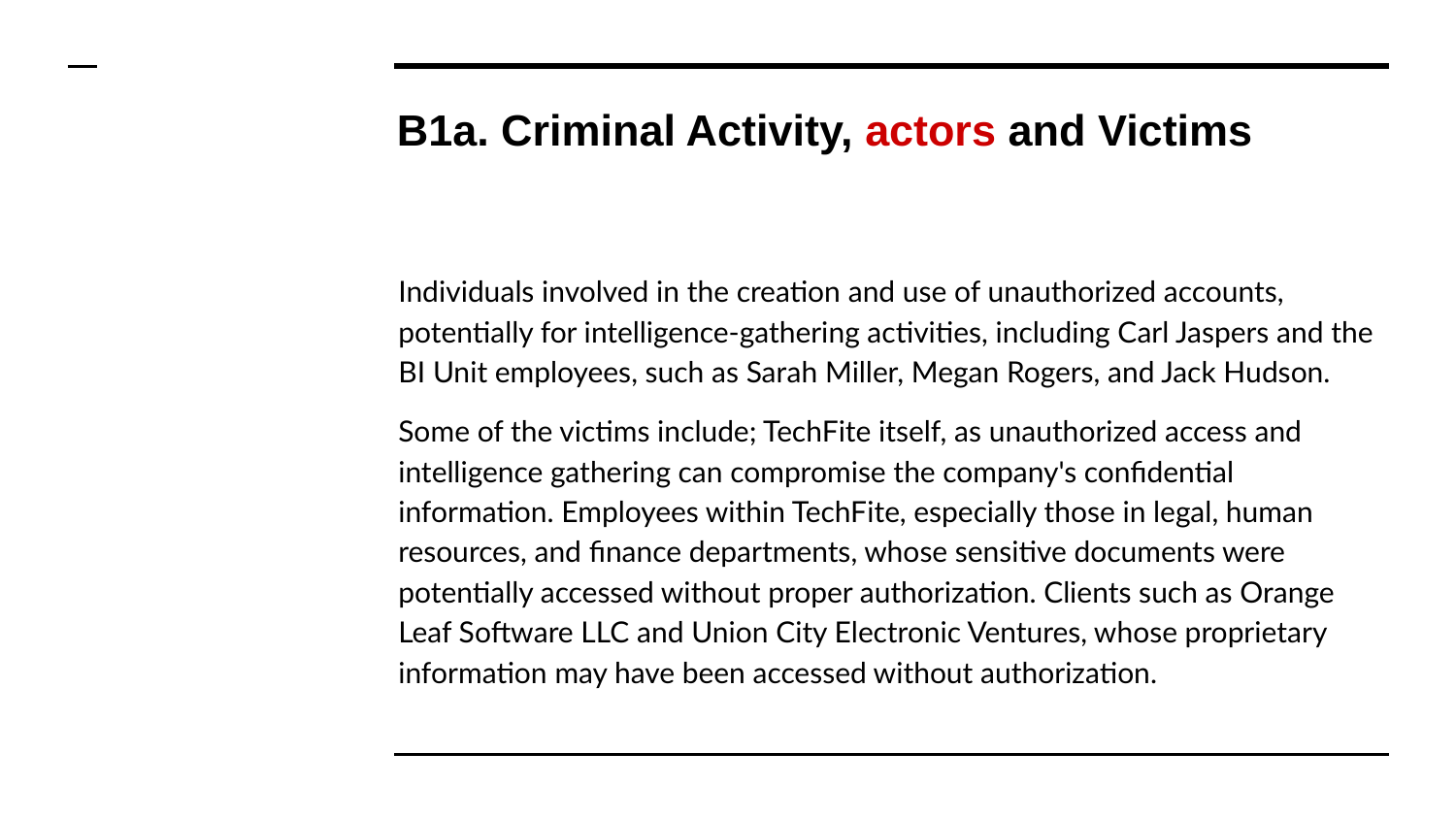

# B1a. Criminal Activity, actors and Victims

Individuals involved in the creation and use of unauthorized accounts, potentially for intelligence-gathering activities, including Carl Jaspers and the BI Unit employees, such as Sarah Miller, Megan Rogers, and Jack Hudson.
Some of the victims include; TechFite itself, as unauthorized access and intelligence gathering can compromise the company's confidential information. Employees within TechFite, especially those in legal, human resources, and finance departments, whose sensitive documents were potentially accessed without proper authorization. Clients such as Orange Leaf Software LLC and Union City Electronic Ventures, whose proprietary information may have been accessed without authorization.